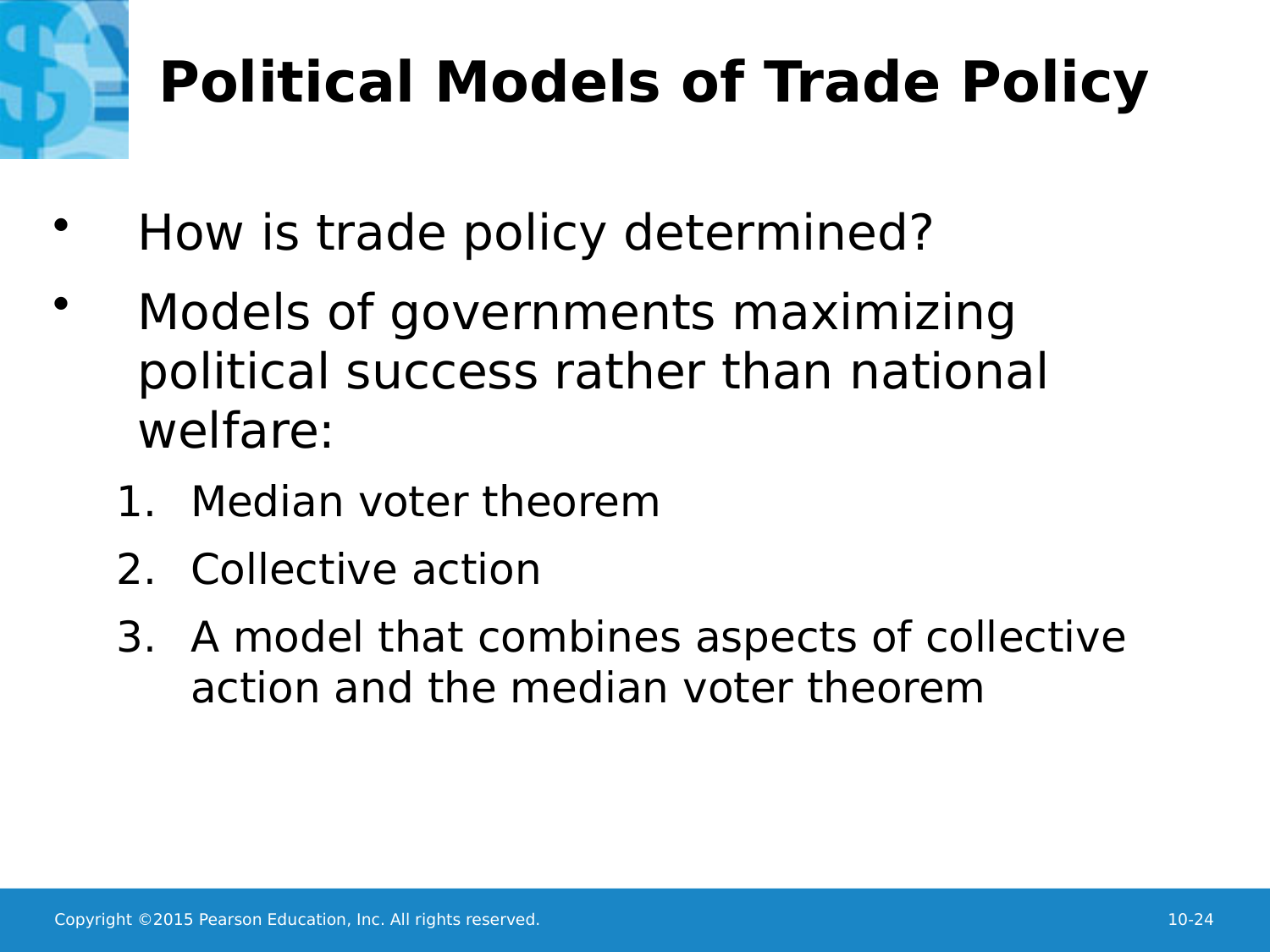

# Political Models of Trade Policy
How is trade policy determined?
Models of governments maximizing political success rather than national welfare:
Median voter theorem
Collective action
A model that combines aspects of collective action and the median voter theorem